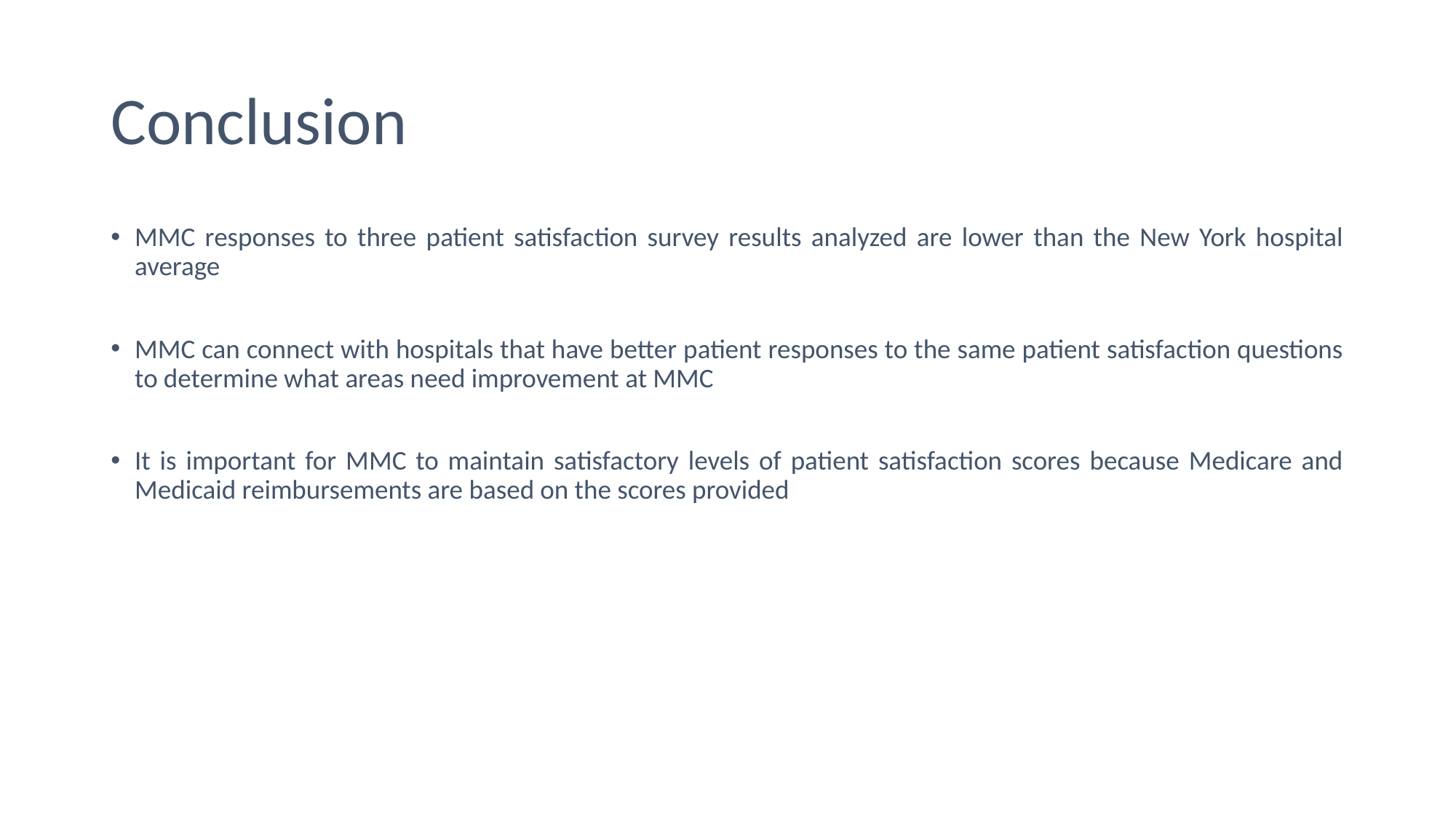

# Conclusion
MMC responses to three patient satisfaction survey results analyzed are lower than the New York hospital average

MMC can connect with hospitals that have better patient responses to the same patient satisfaction questions to determine what areas need improvement at MMC

It is important for MMC to maintain satisfactory levels of patient satisfaction scores because Medicare and Medicaid reimbursements are based on the scores provided